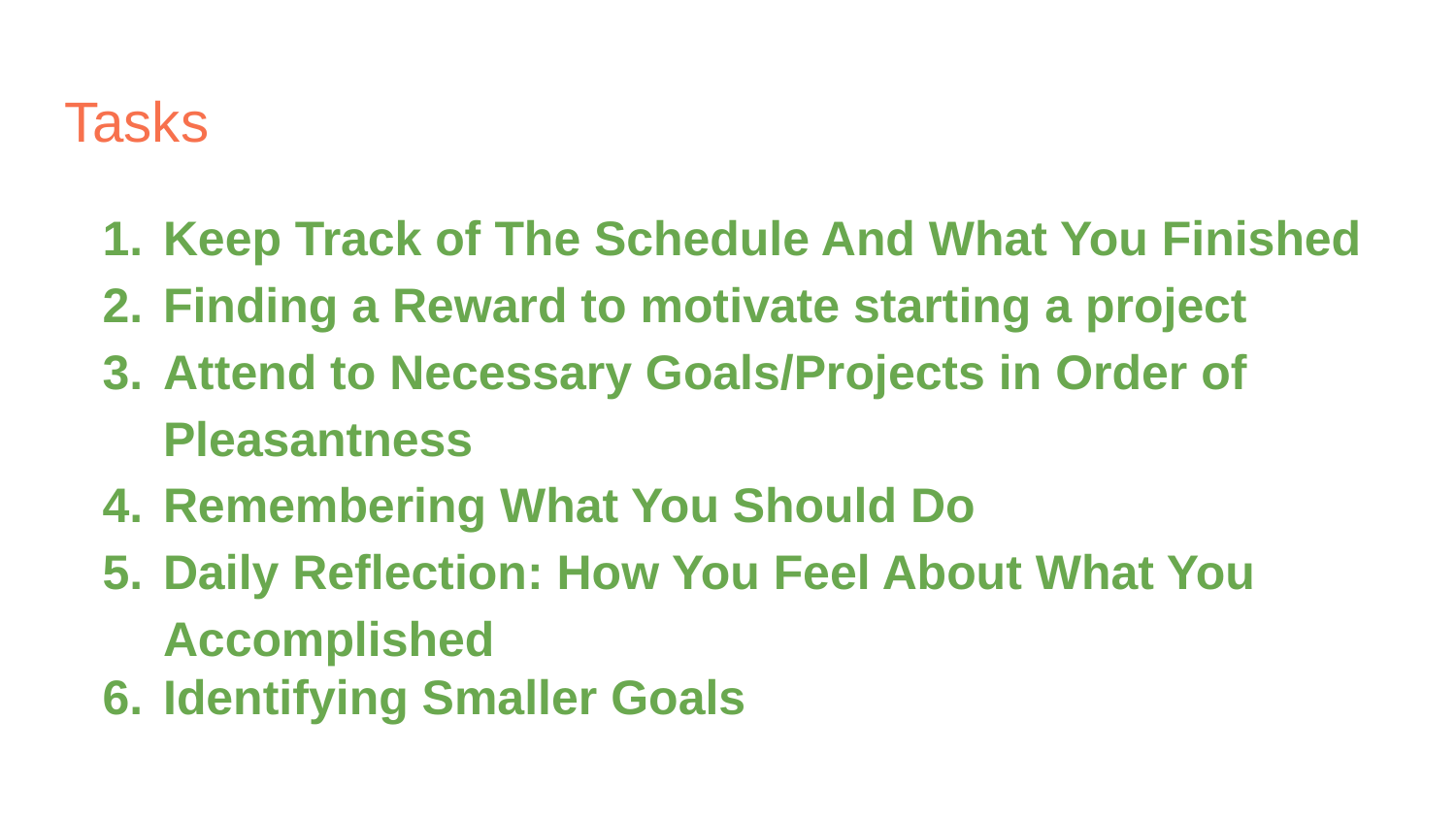

# Tasks
Keep Track of The Schedule And What You Finished
Finding a Reward to motivate starting a project
Attend to Necessary Goals/Projects in Order of Pleasantness
Remembering What You Should Do
Daily Reflection: How You Feel About What You Accomplished
Identifying Smaller Goals